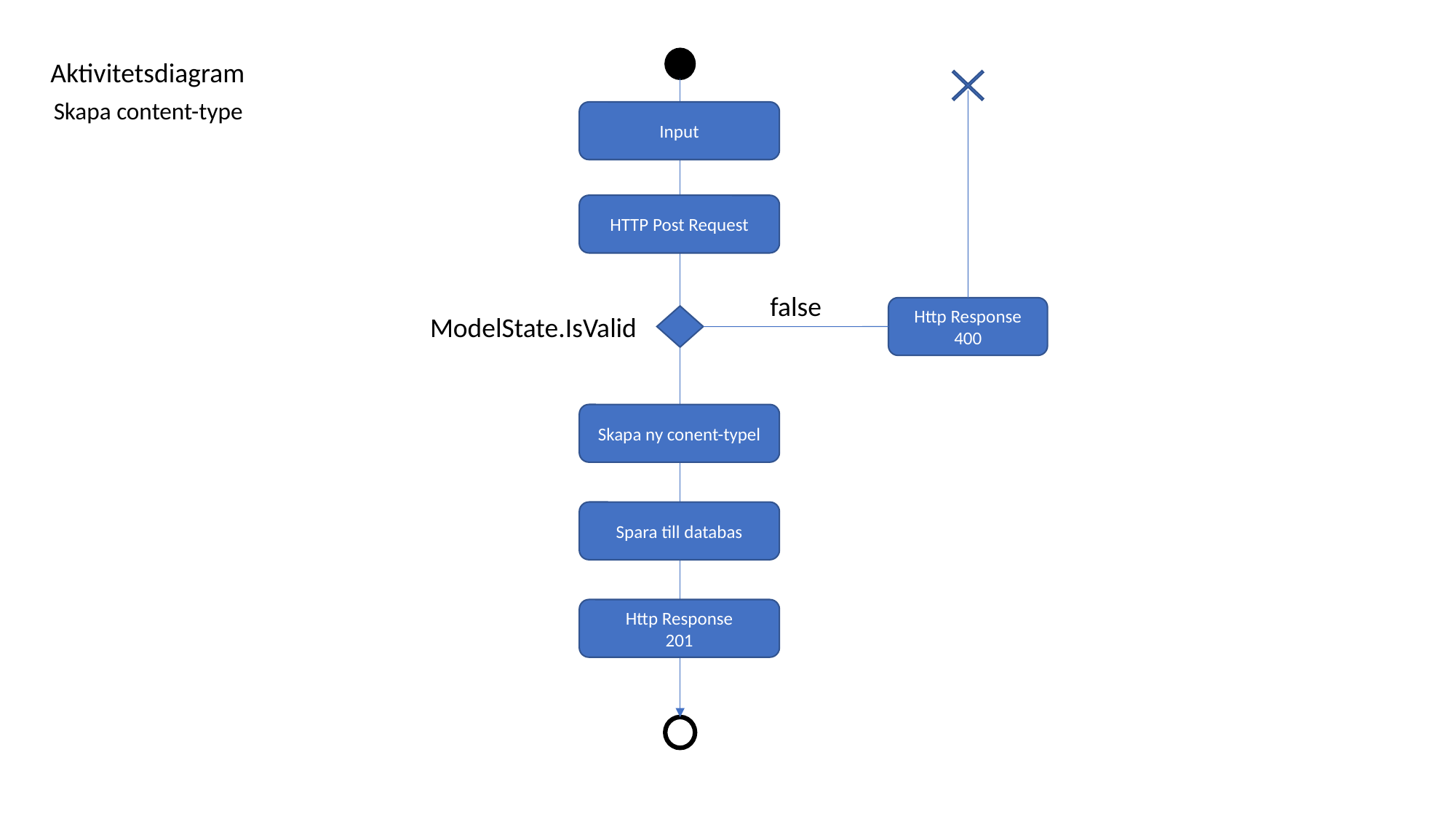

Aktivitetsdiagram

Skapa content-type
Input
HTTP Post Request
false
Http Response
400
ModelState.IsValid

Skapa ny conent-typel
Spara till databas
Http Response
201